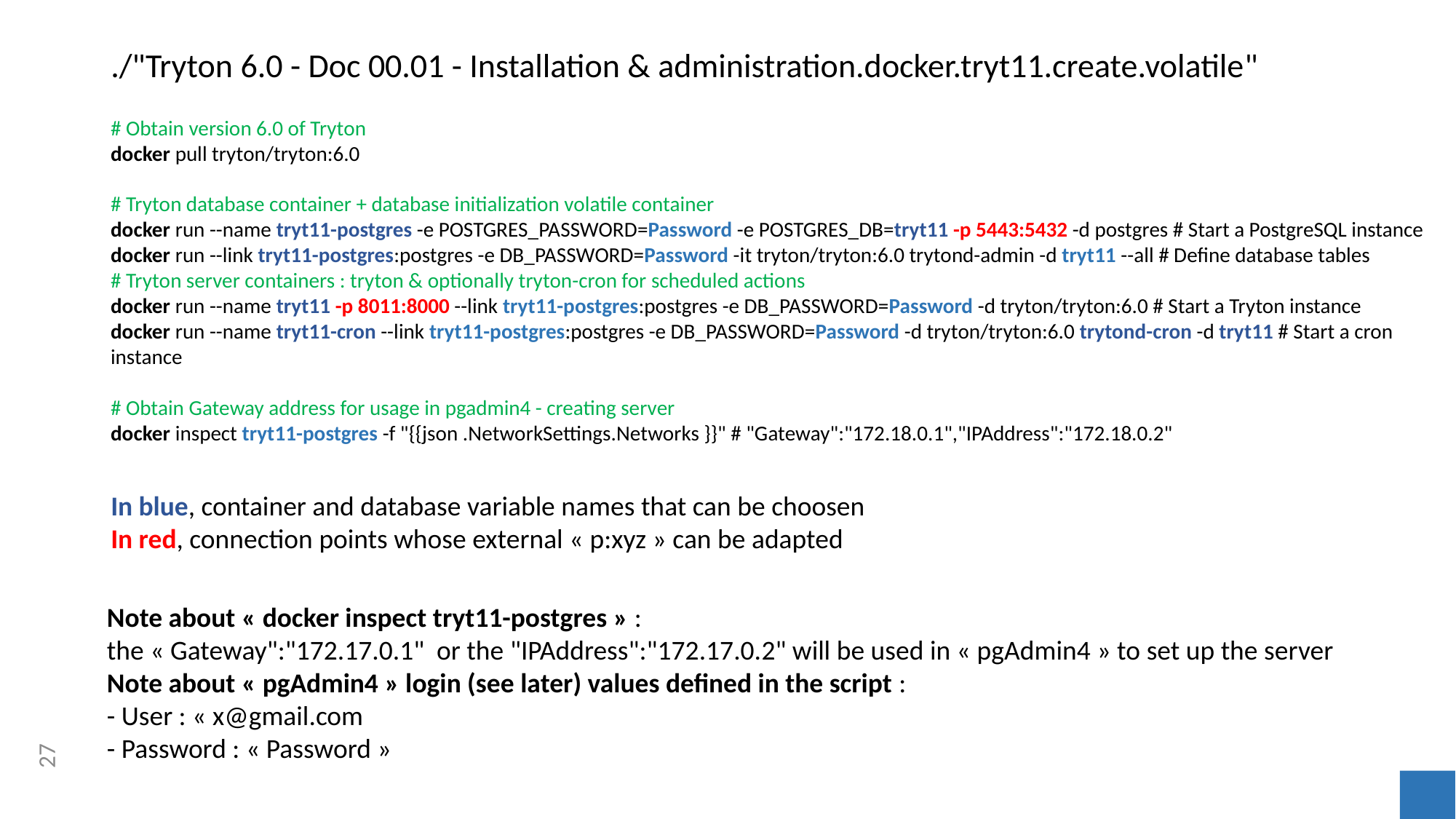

# ./"Tryton 6.0 - Doc 00.01 - Installation & administration.docker.tryt11.create.volatile"
# Obtain version 6.0 of Tryton
docker pull tryton/tryton:6.0
# Tryton database container + database initialization volatile container
docker run --name tryt11-postgres -e POSTGRES_PASSWORD=Password -e POSTGRES_DB=tryt11 -p 5443:5432 -d postgres # Start a PostgreSQL instance
docker run --link tryt11-postgres:postgres -e DB_PASSWORD=Password -it tryton/tryton:6.0 trytond-admin -d tryt11 --all # Define database tables
# Tryton server containers : tryton & optionally tryton-cron for scheduled actions docker run --name tryt11 -p 8011:8000 --link tryt11-postgres:postgres -e DB_PASSWORD=Password -d tryton/tryton:6.0 # Start a Tryton instance
docker run --name tryt11-cron --link tryt11-postgres:postgres -e DB_PASSWORD=Password -d tryton/tryton:6.0 trytond-cron -d tryt11 # Start a cron instance
# Obtain Gateway address for usage in pgadmin4 - creating server
docker inspect tryt11-postgres -f "{{json .NetworkSettings.Networks }}" # "Gateway":"172.18.0.1","IPAddress":"172.18.0.2"
In blue, container and database variable names that can be choosen
In red, connection points whose external « p:xyz » can be adapted
Note about « docker inspect tryt11-postgres » :
the « Gateway":"172.17.0.1"  or the "IPAddress":"172.17.0.2" will be used in « pgAdmin4 » to set up the server
Note about « pgAdmin4 » login (see later) values defined in the script :
- User : « x@gmail.com
- Password : « Password »
27